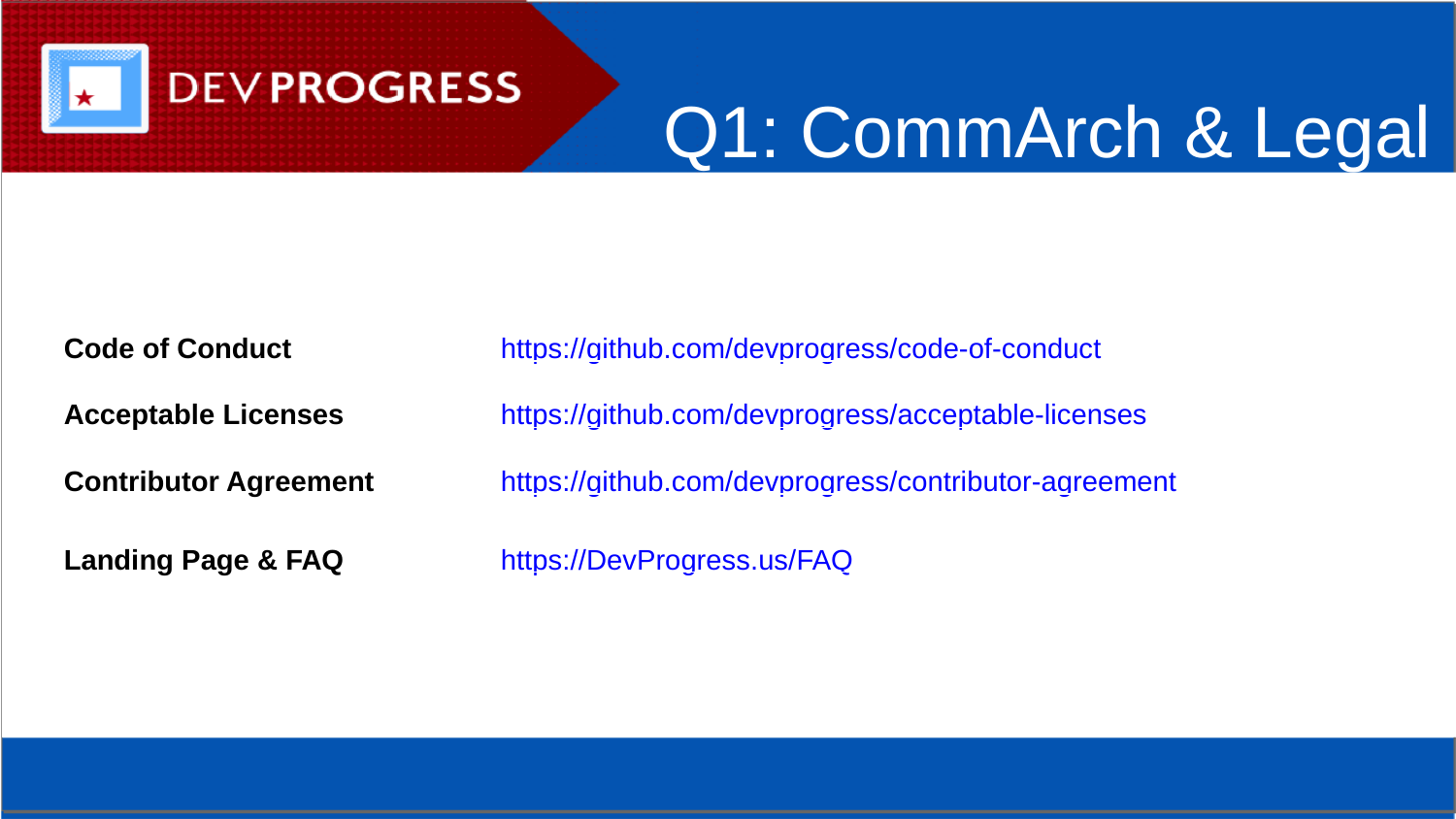

Q1: CommArch & Legal

Code of Conduct		https://github.com/devprogress/code-of-conduct
Acceptable Licenses     	https://github.com/devprogress/acceptable-licenses
Contributor Agreement	https://github.com/devprogress/contributor-agreement
Landing Page & FAQ		https://DevProgress.us/FAQ